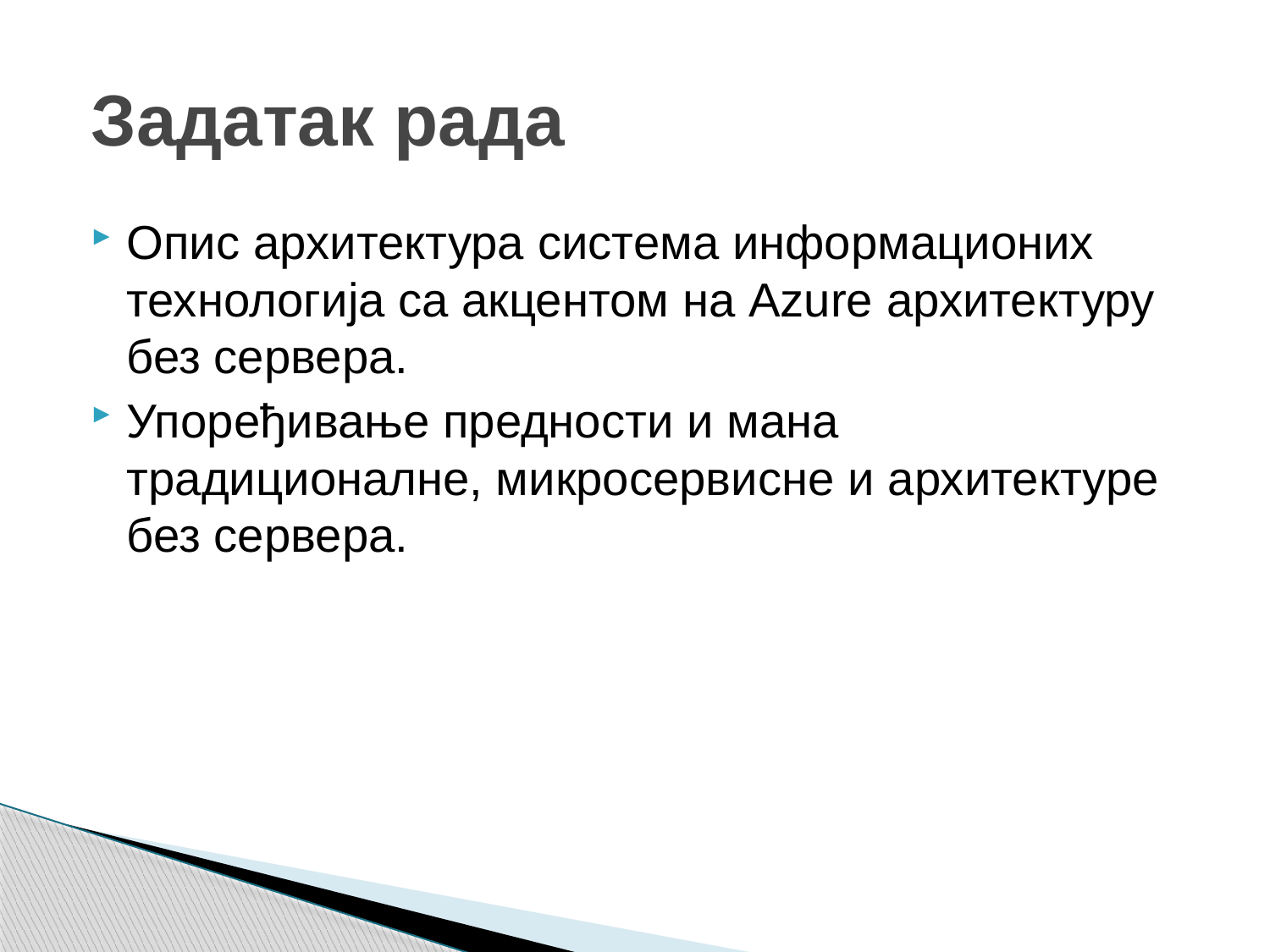

# Задатак рада
Опис архитектура система информационих технологија са акцентом на Azure архитектуру без сервера.
Упоређивање предности и мана традиционалне, микросервисне и архитектуре без сервера.